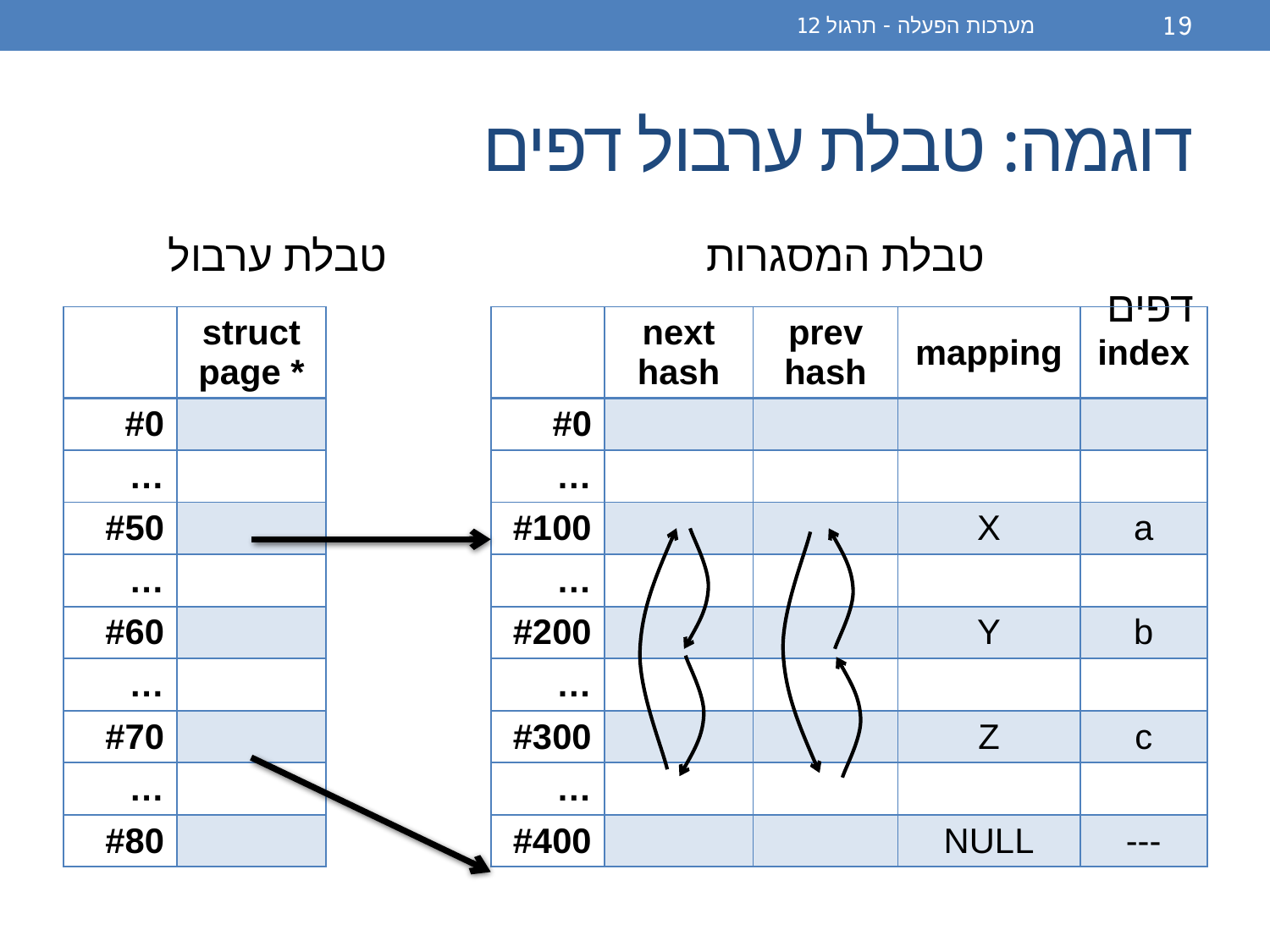

מערכות הפעלה - תרגול 12
19
# דוגמה: טבלת ערבול דפים
                   טבלת המסגרות                             טבלת ערבול דפים
|  | struct page \* |
| --- | --- |
| #0 |  |
| … |  |
| #50 |  |
| … |  |
| #60 |  |
| … |  |
| #70 |  |
| … |  |
| #80 |  |
|  | next hash | prev hash | mapping | index |
| --- | --- | --- | --- | --- |
| #0 |  |  |  |  |
| … |  |  |  |  |
| #100 |  |  | X | a |
| … |  |  |  |  |
| #200 |  |  | Y | b |
| … |  |  |  |  |
| #300 |  |  | Z | c |
| … |  |  |  |  |
| #400 |  |  | NULL | --- |